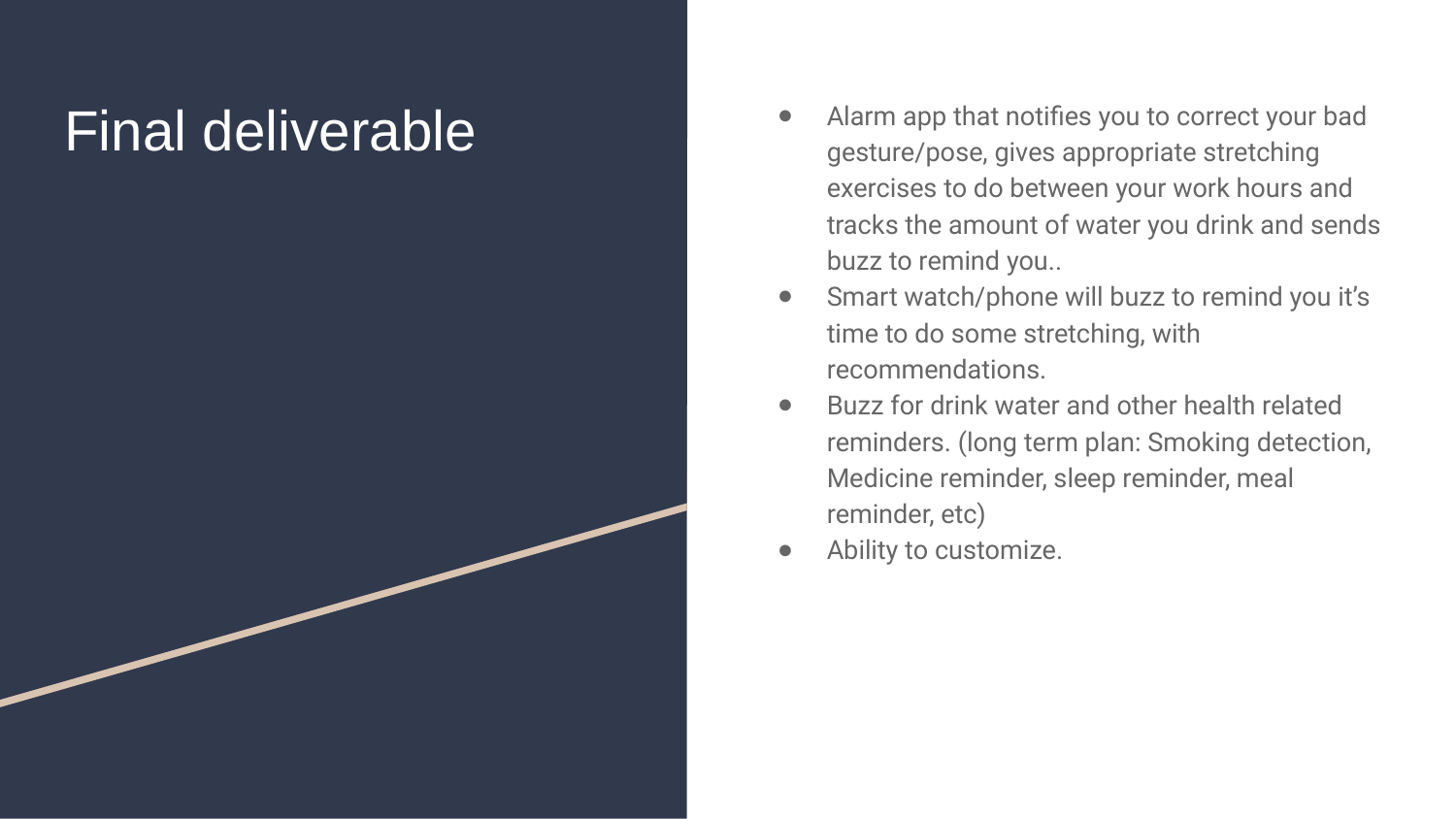

# Final deliverable
Alarm app that notifies you to correct your bad gesture/pose, gives appropriate stretching exercises to do between your work hours and tracks the amount of water you drink and sends buzz to remind you..
Smart watch/phone will buzz to remind you it’s time to do some stretching, with recommendations.
Buzz for drink water and other health related reminders. (long term plan: Smoking detection, Medicine reminder, sleep reminder, meal reminder, etc)
Ability to customize.